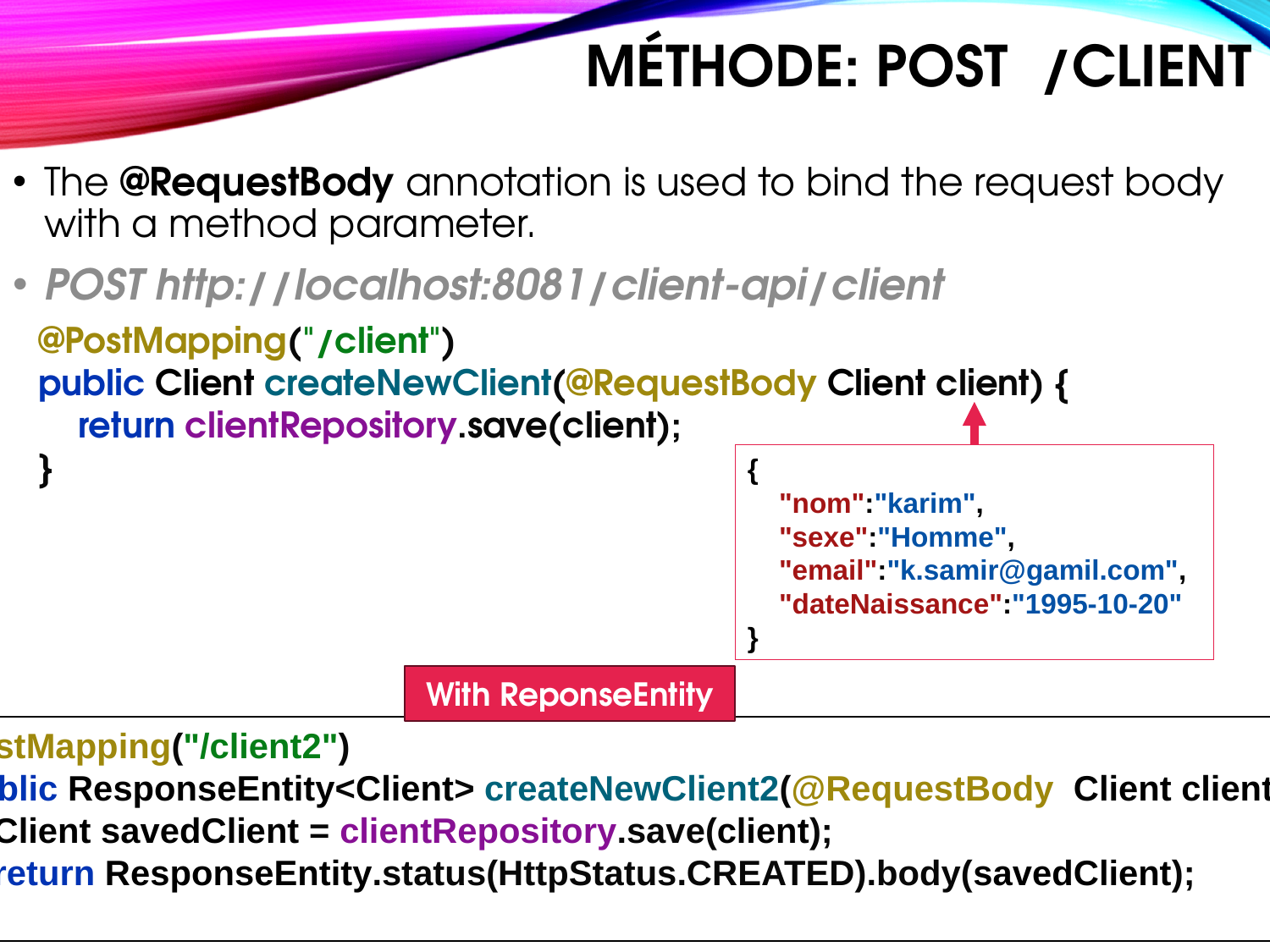

# Méthode: POST  /client
The @RequestBody annotation is used to bind the request body with a method parameter.
POST http://localhost:8081/client-api/client
@PostMapping("/client")
public Client createNewClient(@RequestBody Client client) {
    return clientRepository.save(client);
}
{
    "nom":"karim",     "sexe":"Homme",
    "email":"k.samir@gamil.com",
    "dateNaissance":"1995-10-20"
}
With ReponseEntity
@PostMapping("/client2")
    public ResponseEntity<Client> createNewClient2(@RequestBody  Client client) {
        Client savedClient = clientRepository.save(client);
        return ResponseEntity.status(HttpStatus.CREATED).body(savedClient);
    }